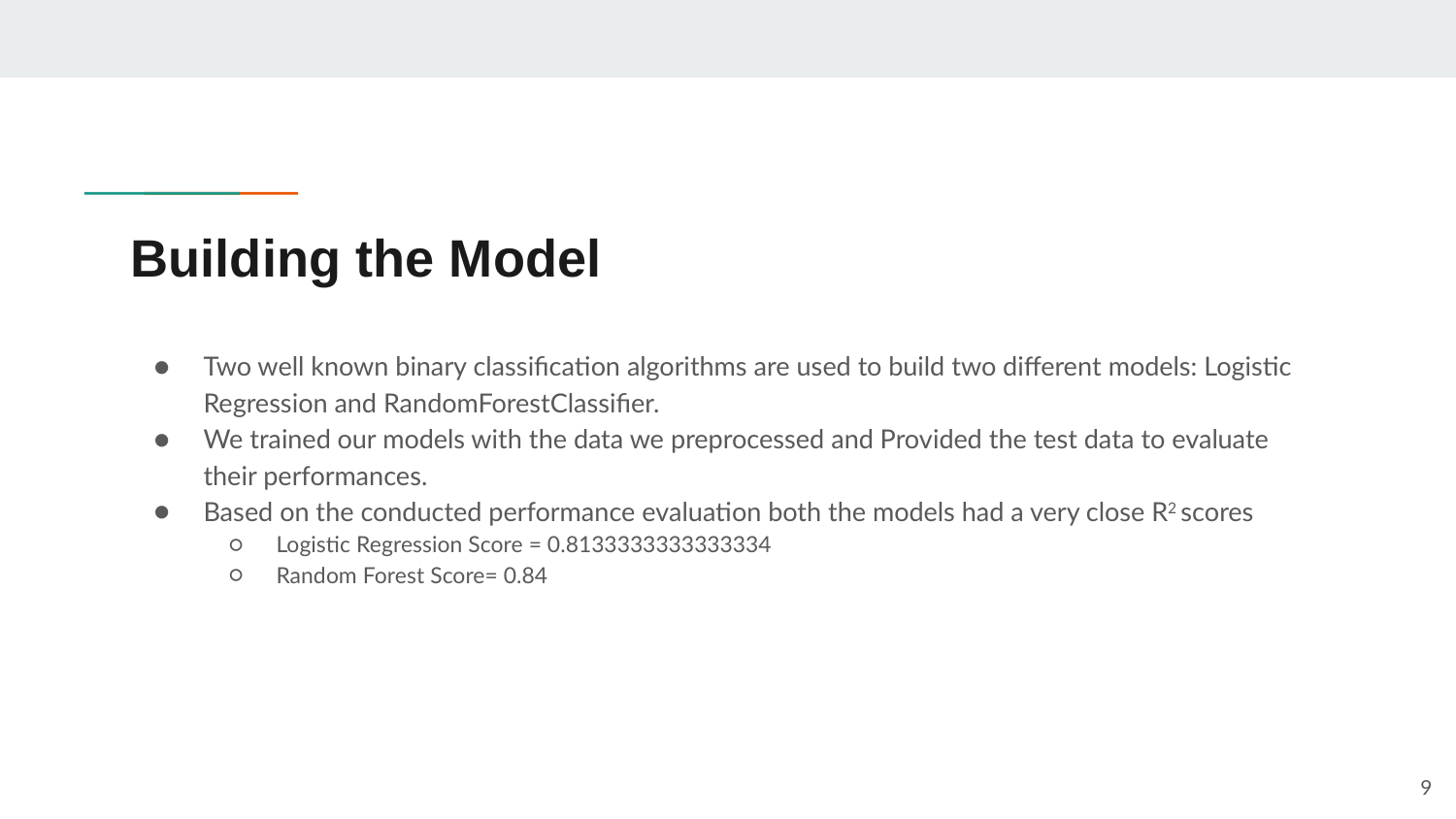

# Building the Model
Two well known binary classification algorithms are used to build two different models: Logistic Regression and RandomForestClassifier.
We trained our models with the data we preprocessed and Provided the test data to evaluate their performances.
Based on the conducted performance evaluation both the models had a very close R2 scores
Logistic Regression Score = 0.8133333333333334
Random Forest Score= 0.84
9